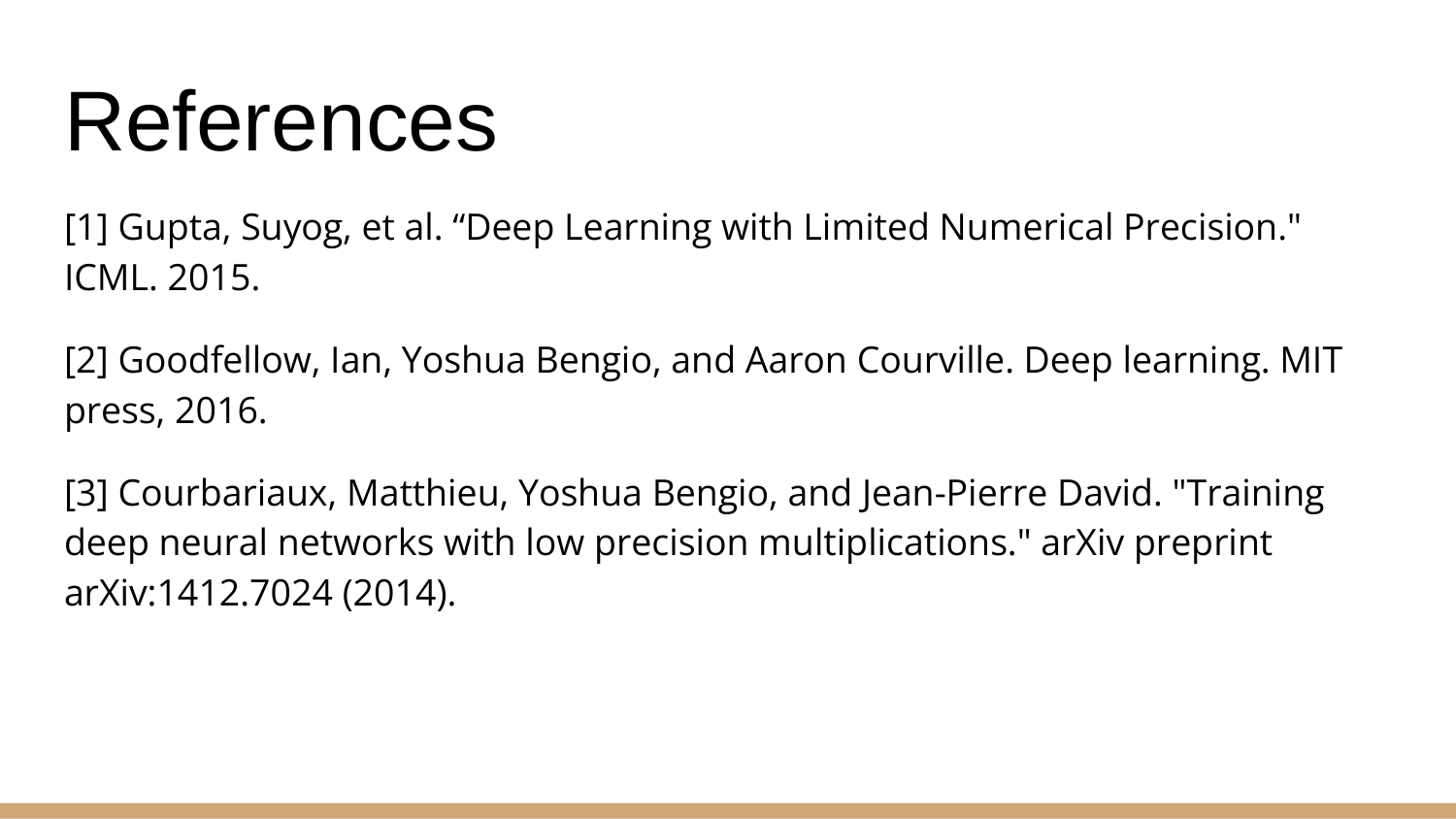

# References
[1] Gupta, Suyog, et al. “Deep Learning with Limited Numerical Precision." ICML. 2015.
[2] Goodfellow, Ian, Yoshua Bengio, and Aaron Courville. Deep learning. MIT press, 2016.
[3] Courbariaux, Matthieu, Yoshua Bengio, and Jean-Pierre David. "Training deep neural networks with low precision multiplications." arXiv preprint arXiv:1412.7024 (2014).